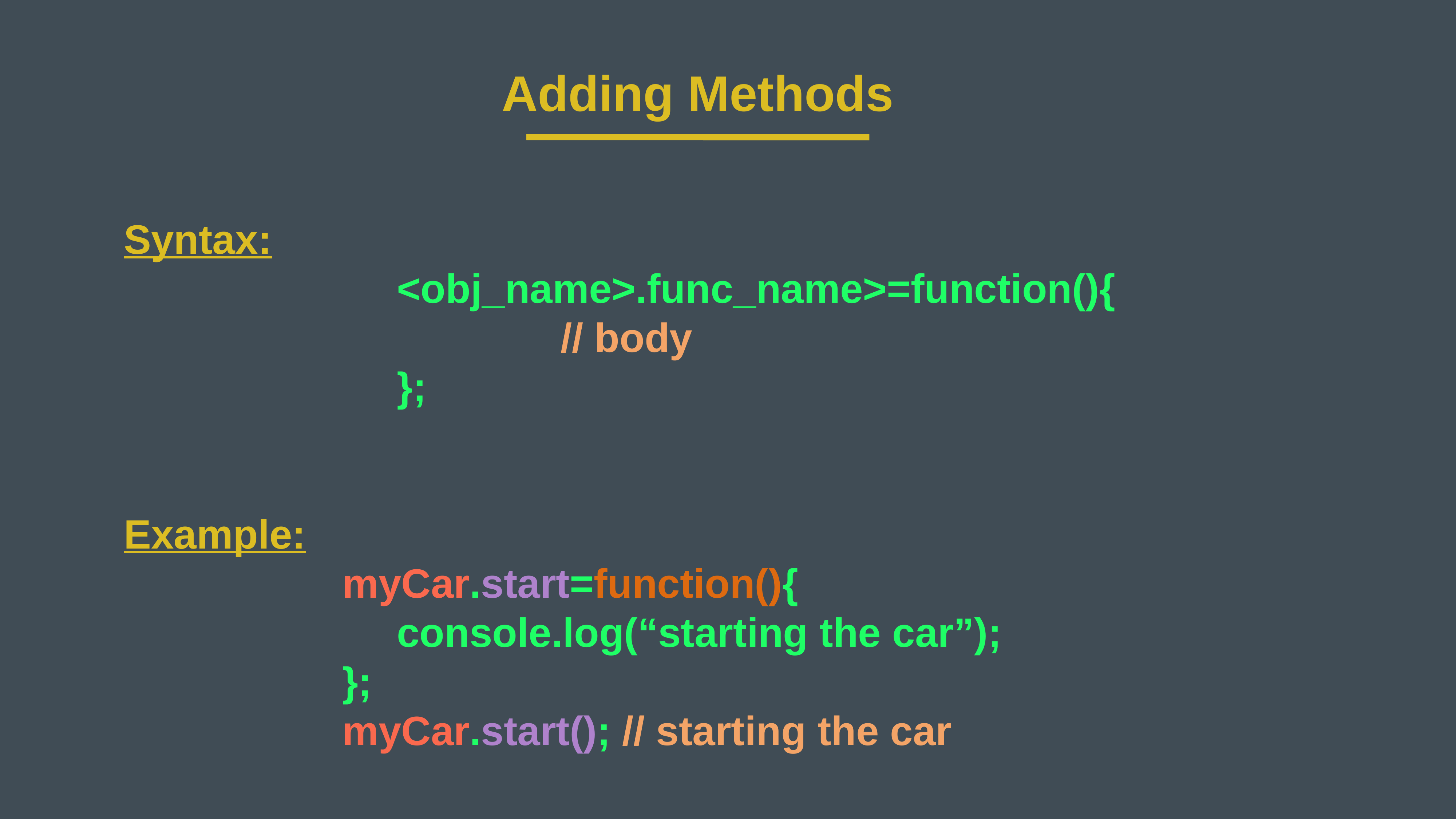

Adding Methods
Syntax:
					<obj_name>.func_name>=function(){
								// body
					};

Example:
				myCar.start=function(){
					console.log(“starting the car”);
				};
				myCar.start(); // starting the car